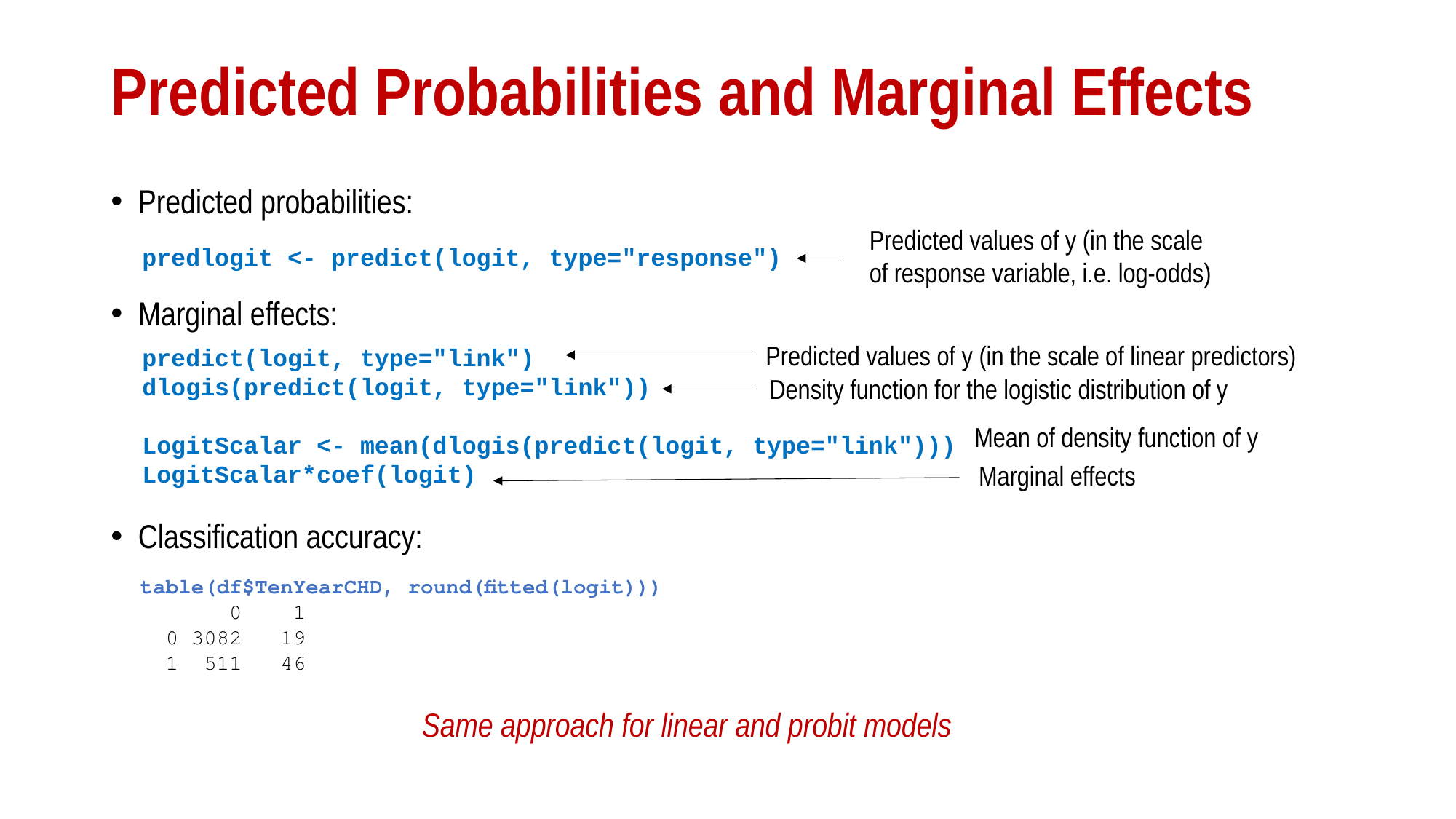

# Predicted Probabilities and Marginal Effects
Predicted probabilities:
Predicted values of y (in the scale of response variable, i.e. log-odds)
predlogit <- predict(logit, type="response")
Marginal effects:
Predicted values of y (in the scale of linear predictors)
predict(logit, type="link")
dlogis(predict(logit, type="link"))

LogitScalar <- mean(dlogis(predict(logit, type="link")))
LogitScalar*coef(logit)
Density function for the logistic distribution of y
Mean of density function of y
Marginal effects
Classification accuracy:
table(df$TenYearCHD, round(fitted(logit)))
       0    1
  0 3082   19
  1  511   46
Same approach for linear and probit models